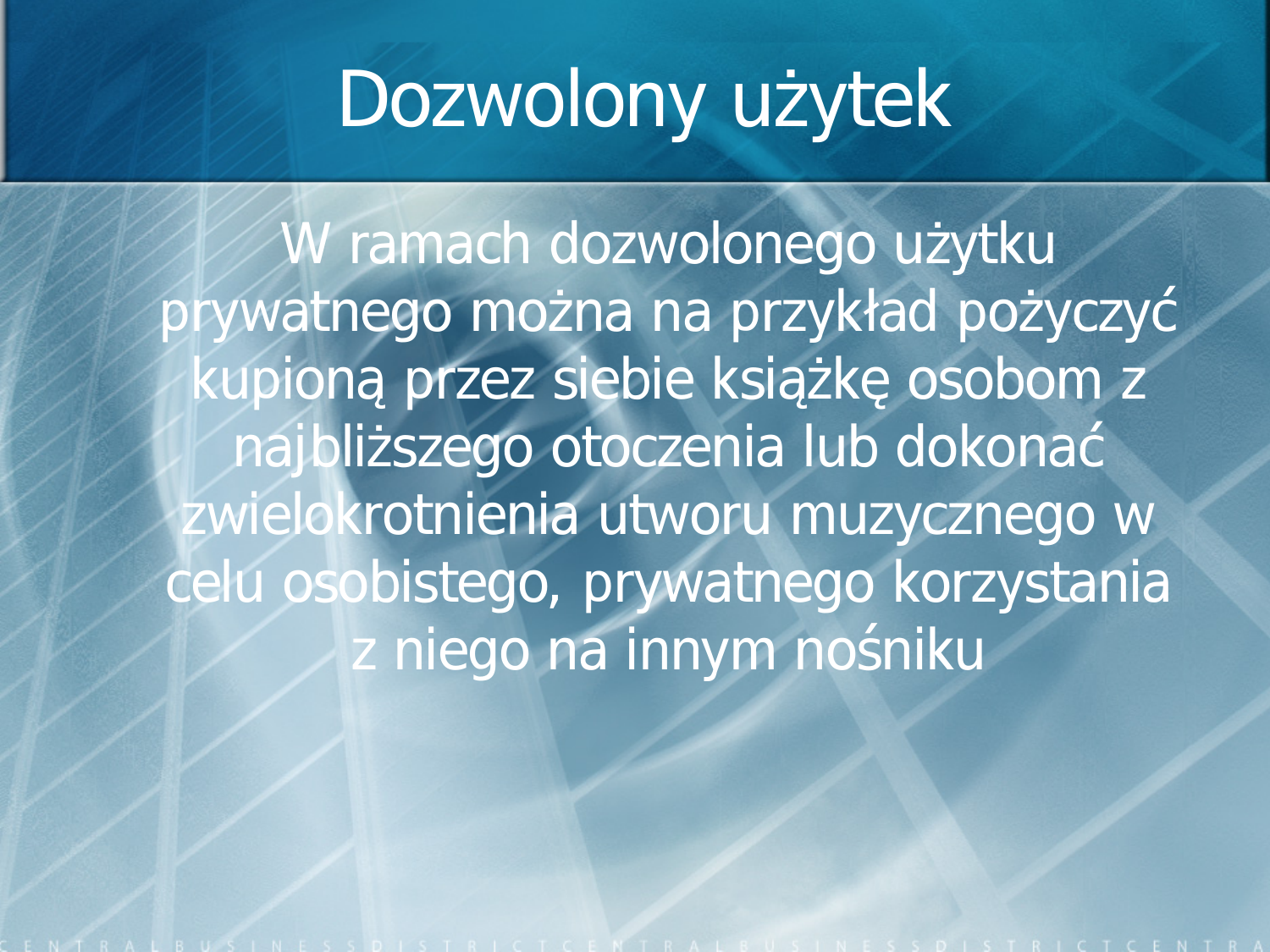

# Dozwolony użytek
	W ramach dozwolonego użytku prywatnego można na przykład pożyczyć kupioną przez siebie książkę osobom z najbliższego otoczenia lub dokonać zwielokrotnienia utworu muzycznego w celu osobistego, prywatnego korzystania z niego na innym nośniku